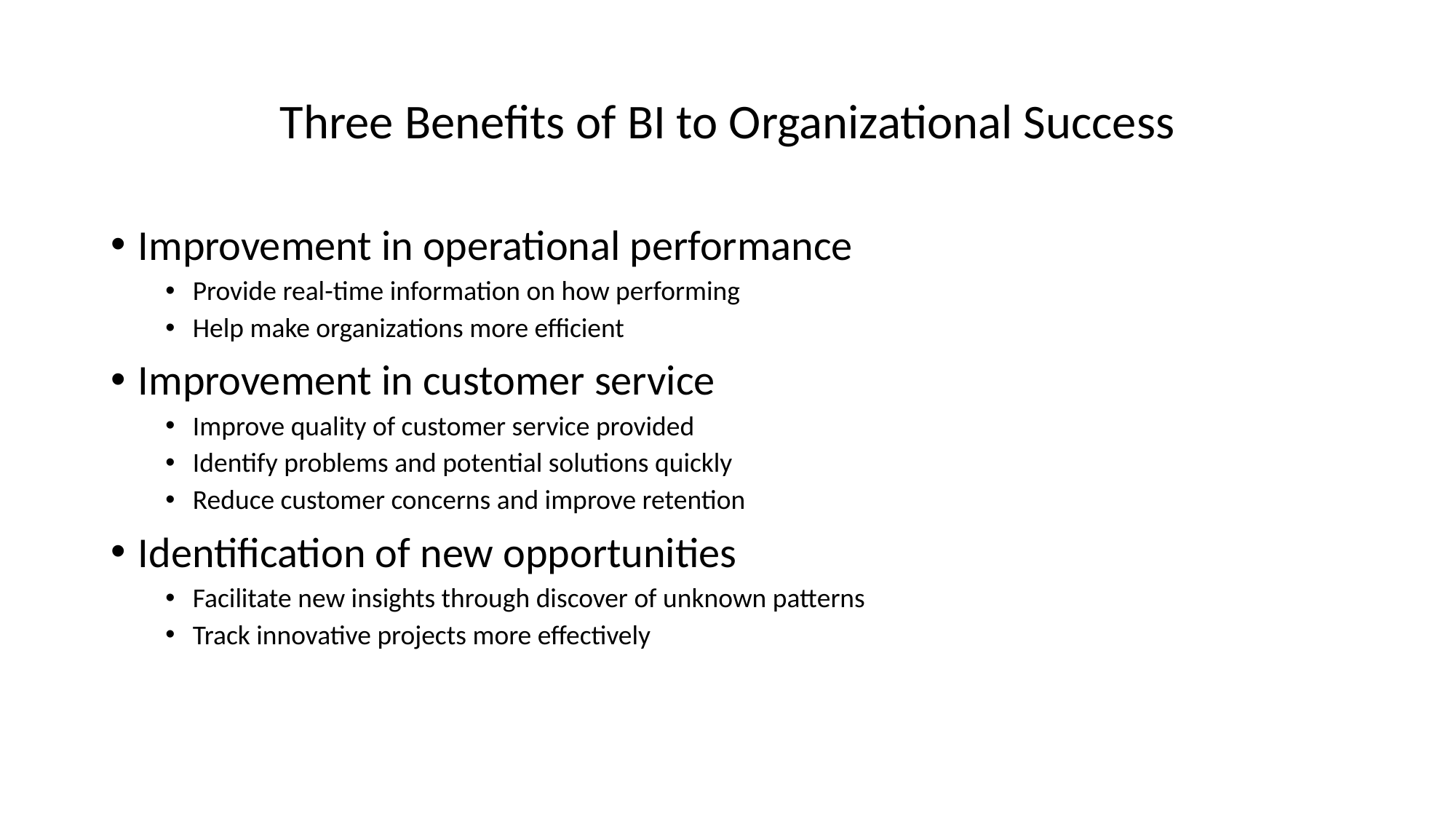

# Three Benefits of BI to Organizational Success
Improvement in operational performance
Provide real-time information on how performing
Help make organizations more efficient
Improvement in customer service
Improve quality of customer service provided
Identify problems and potential solutions quickly
Reduce customer concerns and improve retention
Identification of new opportunities
Facilitate new insights through discover of unknown patterns
Track innovative projects more effectively